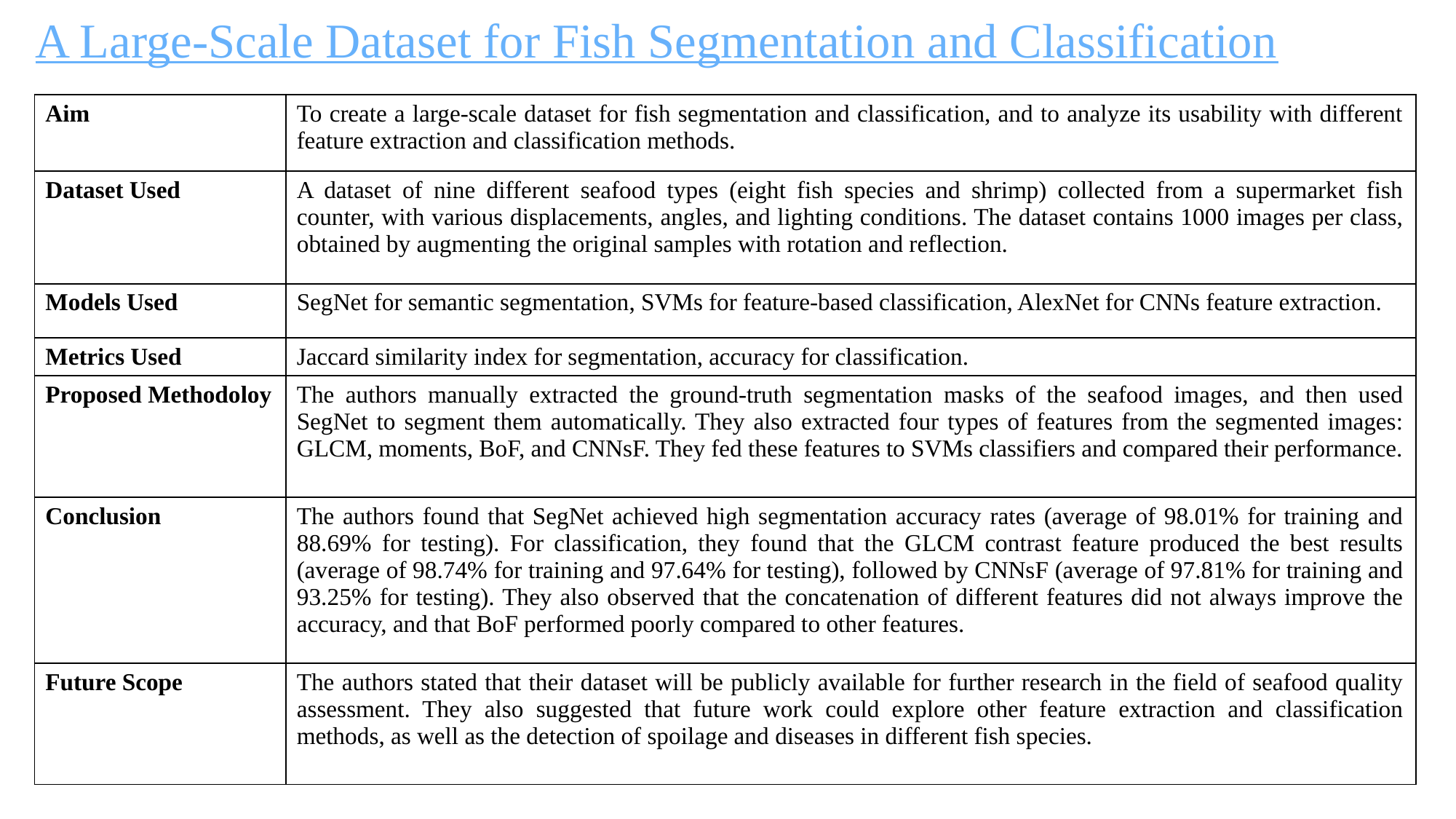

A Large-Scale Dataset for Fish Segmentation and Classification
| Aim | To create a large-scale dataset for fish segmentation and classification, and to analyze its usability with different feature extraction and classification methods. |
| --- | --- |
| Dataset Used | A dataset of nine different seafood types (eight fish species and shrimp) collected from a supermarket fish counter, with various displacements, angles, and lighting conditions. The dataset contains 1000 images per class, obtained by augmenting the original samples with rotation and reflection. |
| Models Used | SegNet for semantic segmentation, SVMs for feature-based classification, AlexNet for CNNs feature extraction. |
| Metrics Used | Jaccard similarity index for segmentation, accuracy for classification. |
| Proposed Methodoloy | The authors manually extracted the ground-truth segmentation masks of the seafood images, and then used SegNet to segment them automatically. They also extracted four types of features from the segmented images: GLCM, moments, BoF, and CNNsF. They fed these features to SVMs classifiers and compared their performance. |
| Conclusion | The authors found that SegNet achieved high segmentation accuracy rates (average of 98.01% for training and 88.69% for testing). For classification, they found that the GLCM contrast feature produced the best results (average of 98.74% for training and 97.64% for testing), followed by CNNsF (average of 97.81% for training and 93.25% for testing). They also observed that the concatenation of different features did not always improve the accuracy, and that BoF performed poorly compared to other features. |
| Future Scope | The authors stated that their dataset will be publicly available for further research in the field of seafood quality assessment. They also suggested that future work could explore other feature extraction and classification methods, as well as the detection of spoilage and diseases in different fish species. |